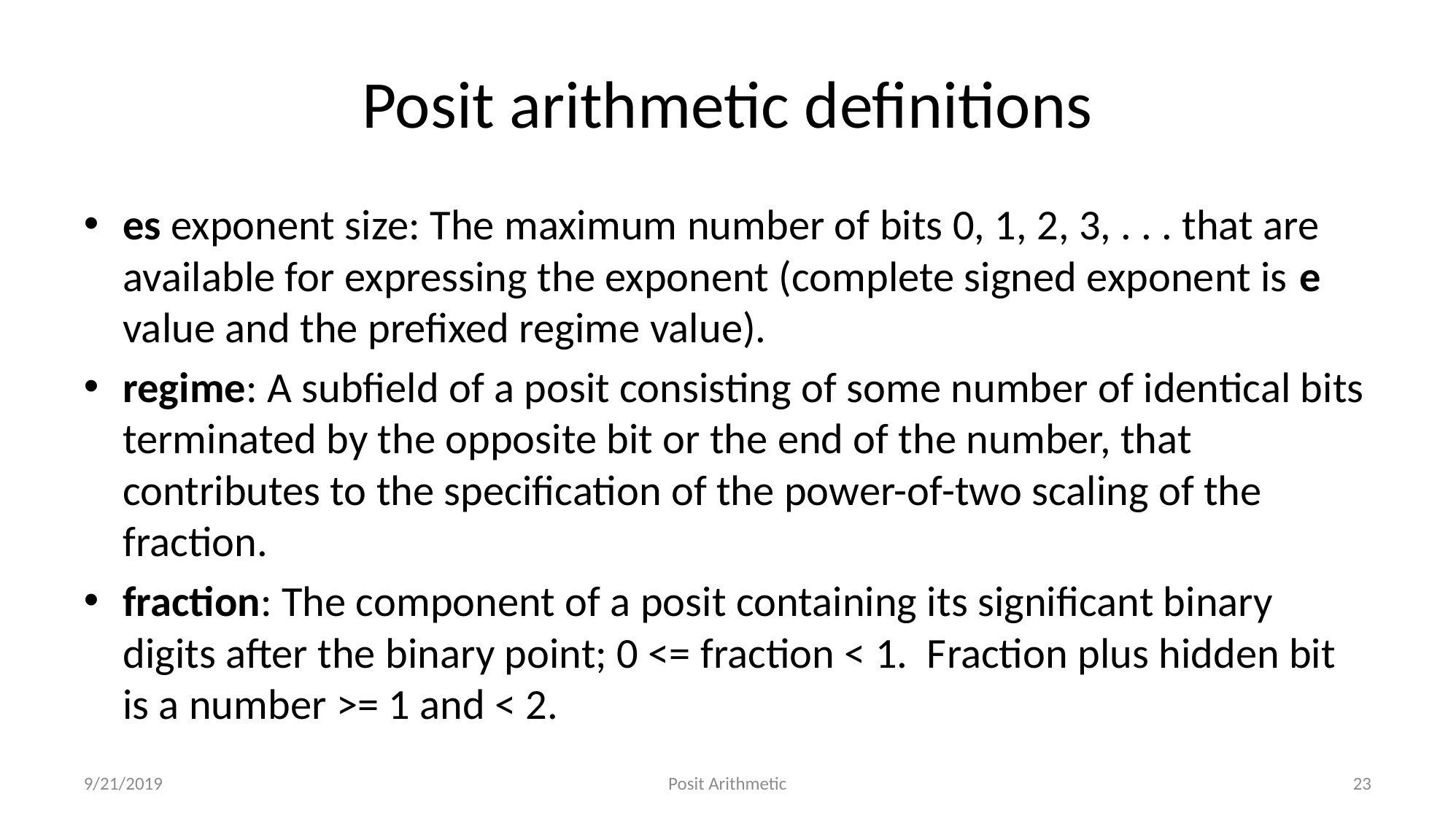

# Posit arithmetic definitions
es exponent size: The maximum number of bits 0, 1, 2, 3, . . . that are available for expressing the exponent (complete signed exponent is e value and the prefixed regime value).
regime: A subfield of a posit consisting of some number of identical bits terminated by the opposite bit or the end of the number, that contributes to the specification of the power-of-two scaling of the fraction.
fraction: The component of a posit containing its significant binary digits after the binary point; 0 <= fraction < 1.  Fraction plus hidden bit is a number >= 1 and < 2.
9/21/2019
Posit Arithmetic
23